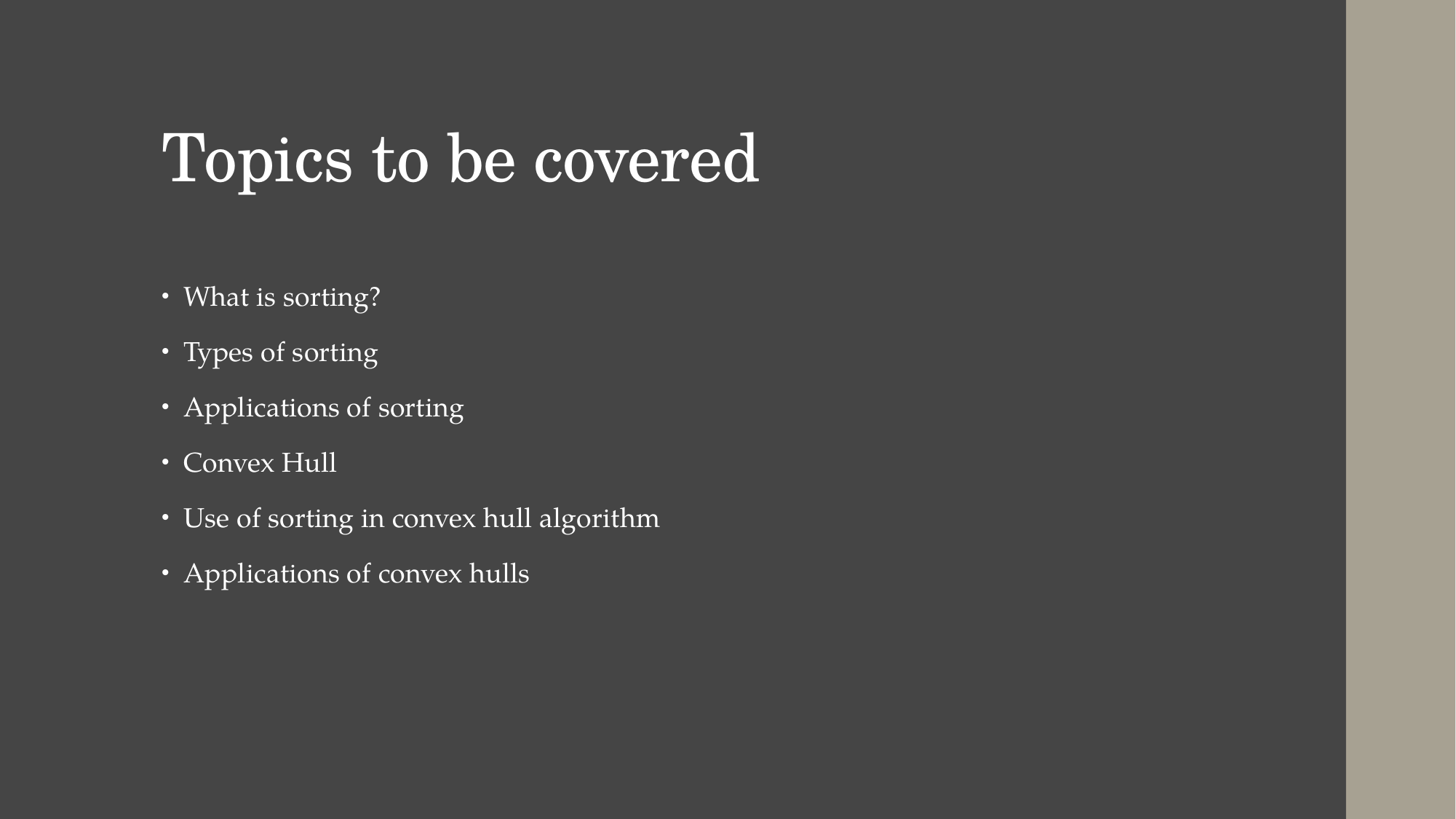

# Topics to be covered

What is sorting?
Types of sorting
Applications of sorting
Convex Hull
Use of sorting in convex hull algorithm
Applications of convex hulls